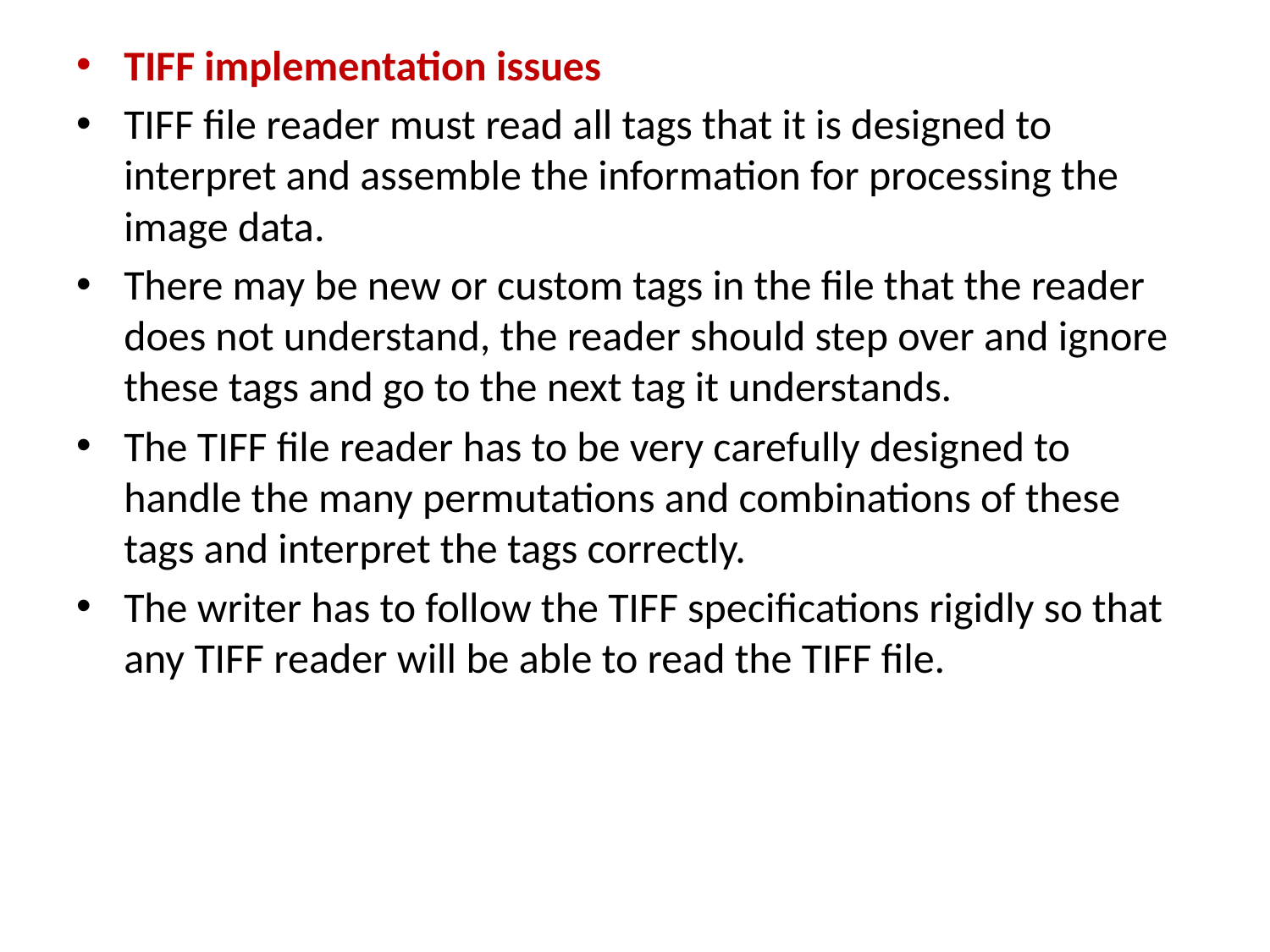

TIFF implementation issues
TIFF file reader must read all tags that it is designed to interpret and assemble the information for processing the image data.
There may be new or custom tags in the file that the reader does not understand, the reader should step over and ignore these tags and go to the next tag it understands.
The TIFF file reader has to be very carefully designed to handle the many permutations and combinations of these tags and interpret the tags correctly.
The writer has to follow the TIFF specifications rigidly so that any TIFF reader will be able to read the TIFF file.